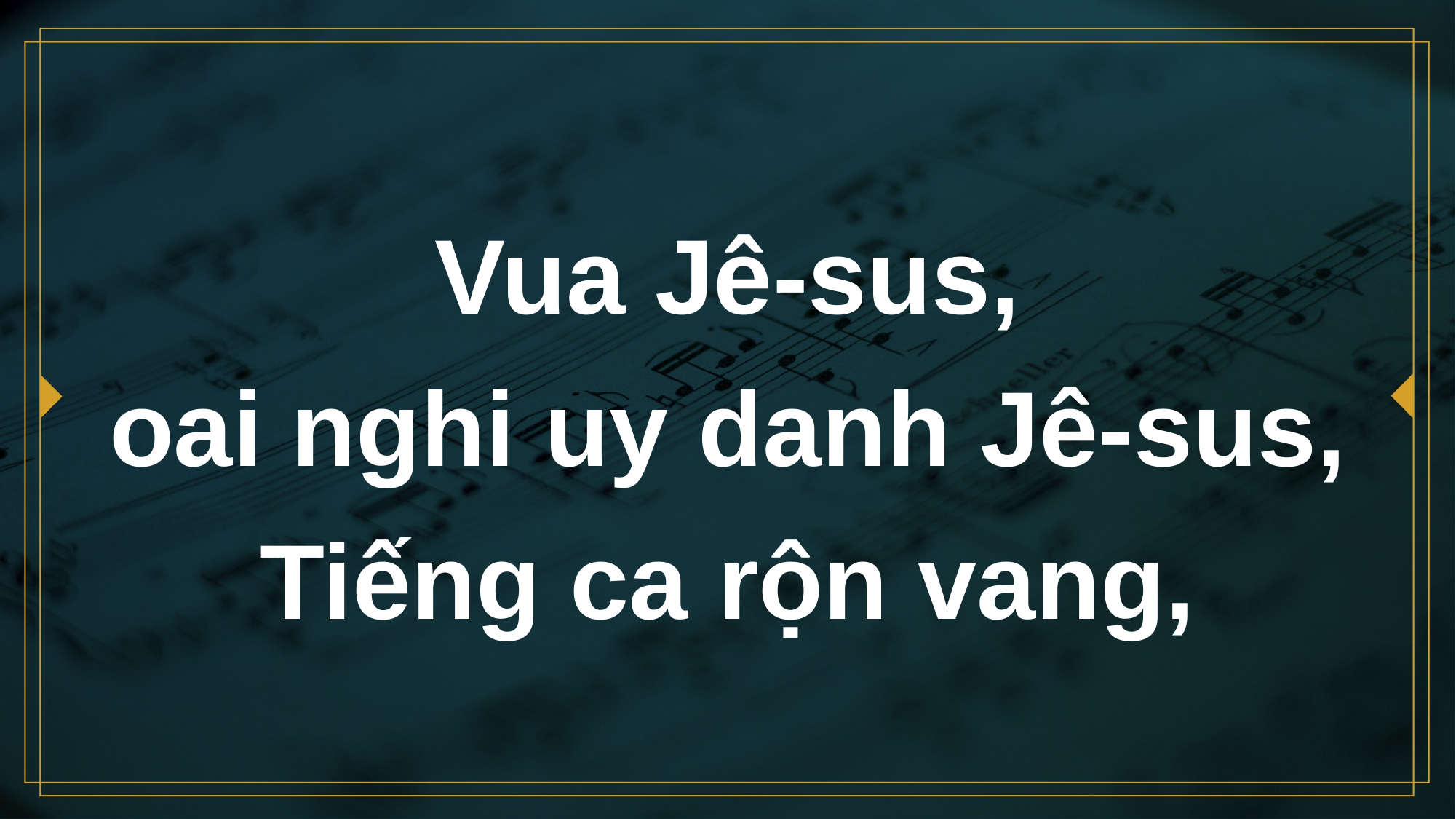

# Vua Jê-sus, oai nghi uy danh Jê-sus, Tiếng ca rộn vang,